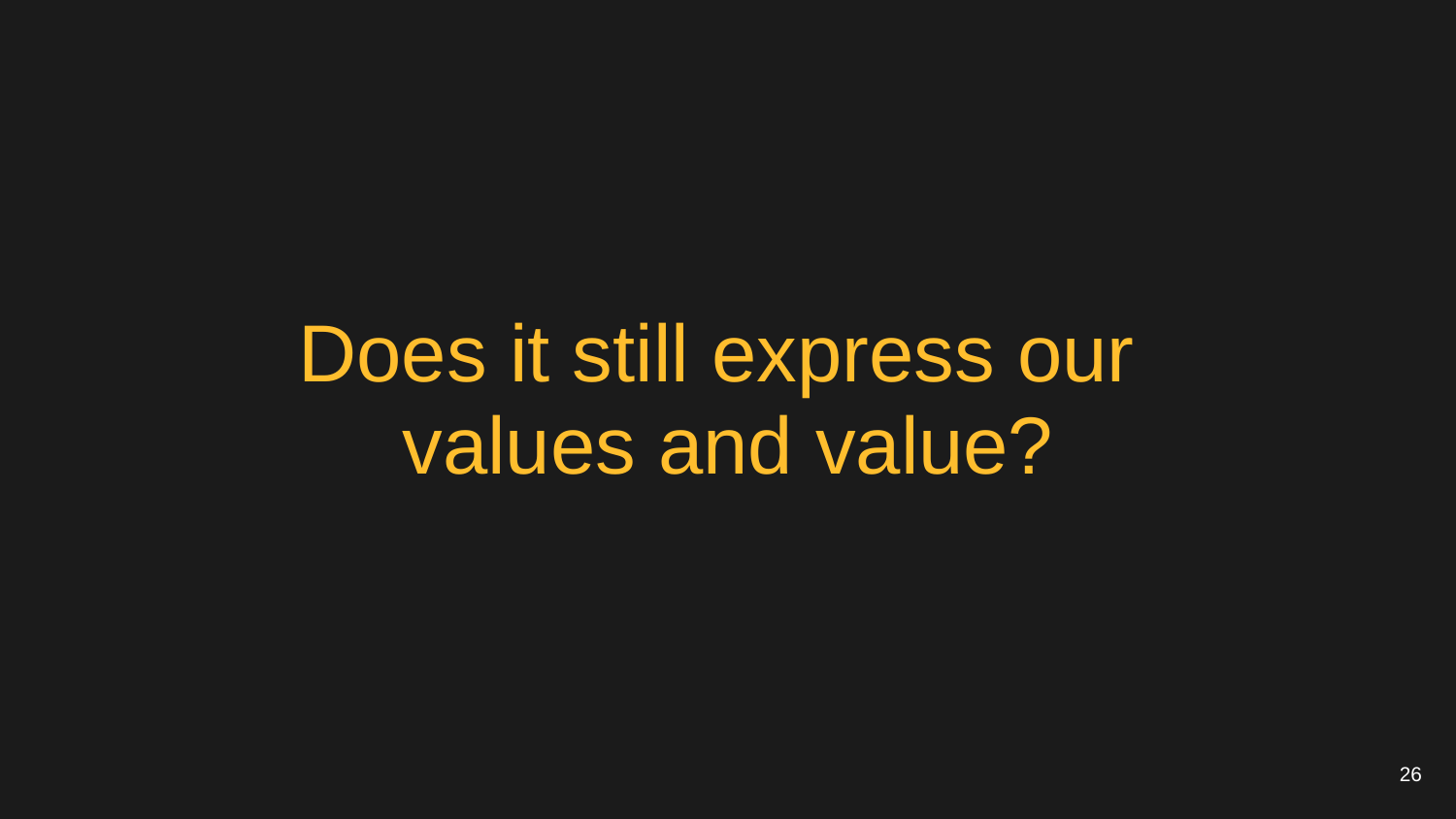

# Does it still express our
values and value?
26